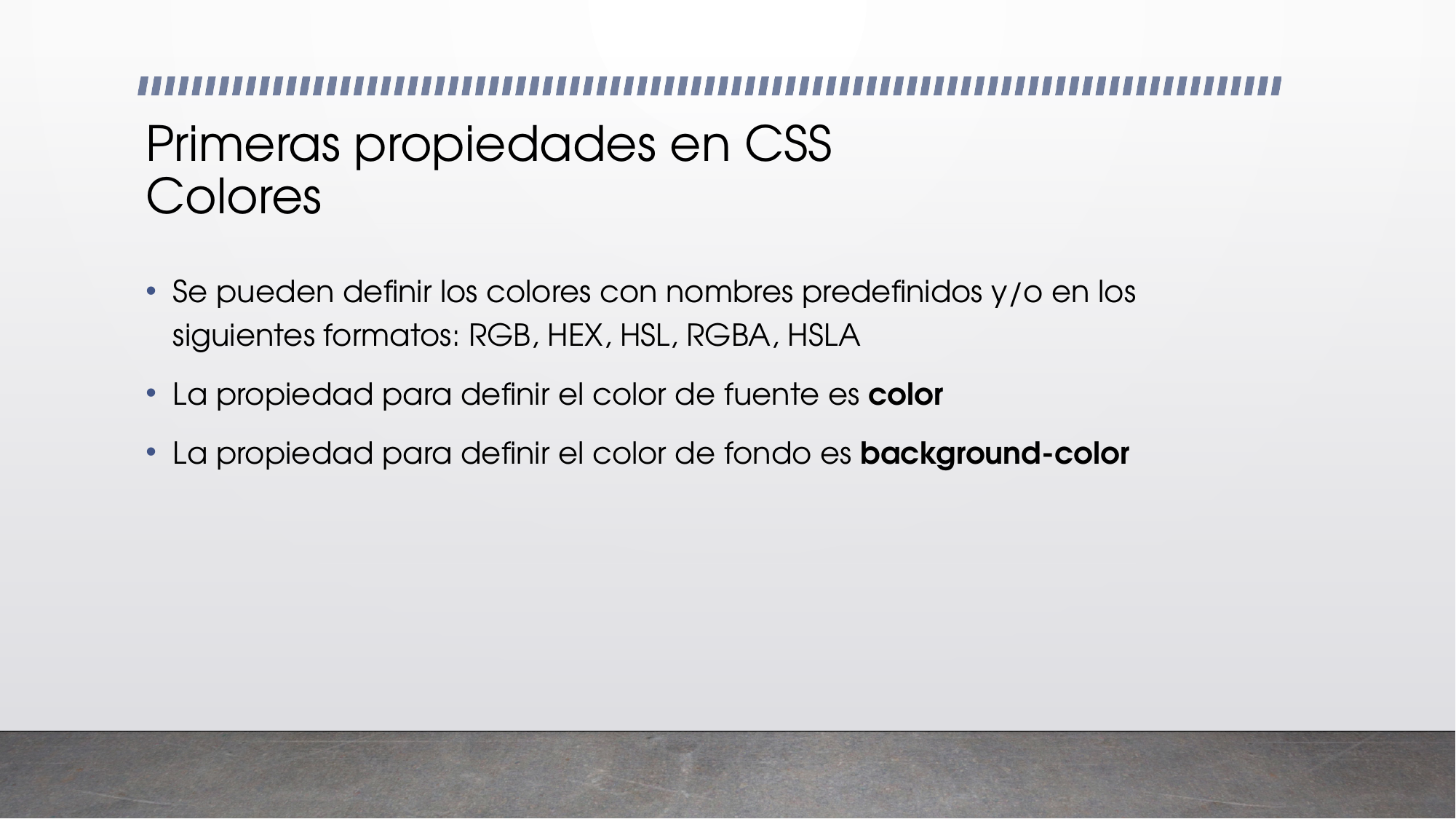

# Primeras propiedades en CSS Colores
Se pueden definir los colores con nombres predefinidos y/o en los siguientes formatos: RGB, HEX, HSL, RGBA, HSLA
La propiedad para definir el color de fuente es color
La propiedad para definir el color de fondo es background-color